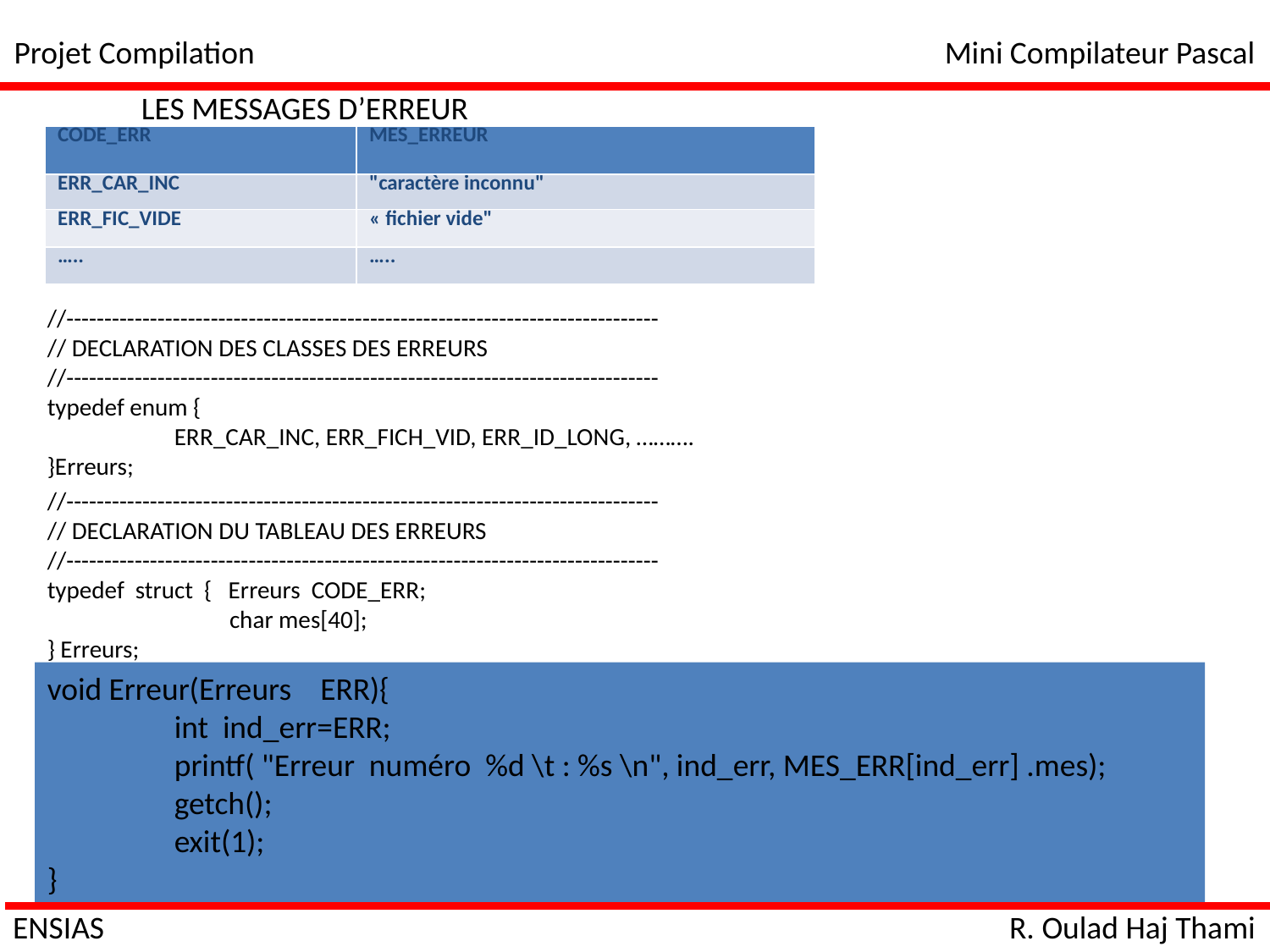

Projet Compilation
Mini Compilateur Pascal
LES MESSAGES D’ERREUR
| CODE\_ERR | MES\_ERREUR |
| --- | --- |
| ERR\_CAR\_INC | "caractère inconnu" |
| ERR\_FIC\_VIDE | « fichier vide" |
| ….. | ….. |
//------------------------------------------------------------------------------
// DECLARATION DES CLASSES DES ERREURS
//------------------------------------------------------------------------------
typedef enum {
	ERR_CAR_INC, ERR_FICH_VID, ERR_ID_LONG, ……….
}Erreurs;
//------------------------------------------------------------------------------
// DECLARATION DU TABLEAU DES ERREURS
//------------------------------------------------------------------------------
typedef  struct  {   Erreurs  CODE_ERR;
	          char mes[40];
} Erreurs;

Erreurs	MES_ERR[100]={{ERR_CAR_INC,"caractère inconnu"}, {ERR_FICH_VID,"fichier vide",« IDF très long" }, ………….. }
void Erreur(Erreurs    ERR){
	int  ind_err=ERR;
	printf( "Erreur  numéro  %d \t : %s \n", ind_err, MES_ERR[ind_err] .mes);
	getch();
	exit(1);
}
ENSIAS
R. Oulad Haj Thami